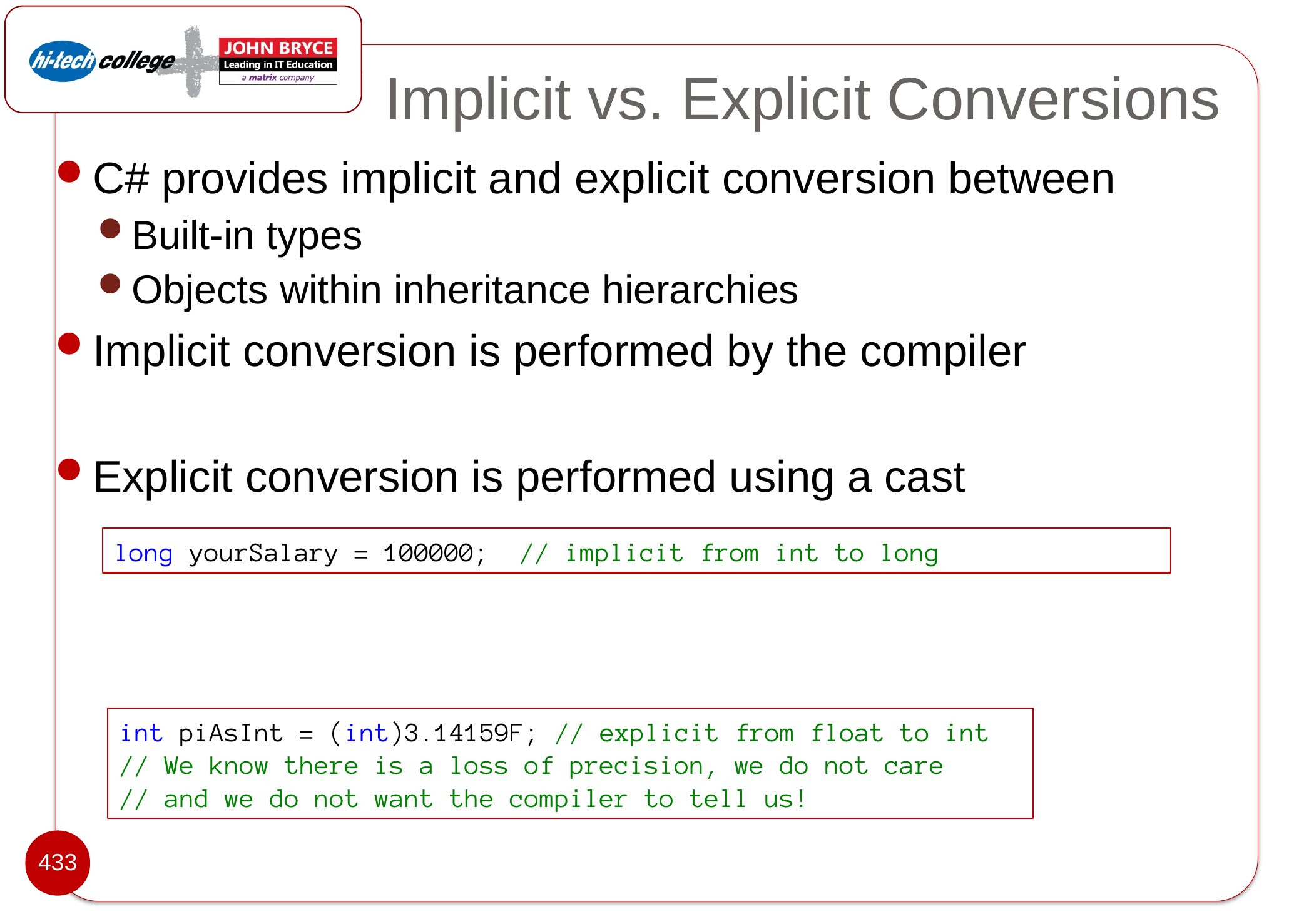

# Implicit vs. Explicit Conversions
C# provides implicit and explicit conversion between
Built-in types
Objects within inheritance hierarchies
Implicit conversion is performed by the compiler

Explicit conversion is performed using a cast
long yourSalary = 100000;  // implicit from int to long
int piAsInt = (int)3.14159F; // explicit from float to int
// We know there is a loss of precision, we do not care
// and we do not want the compiler to tell us!
433